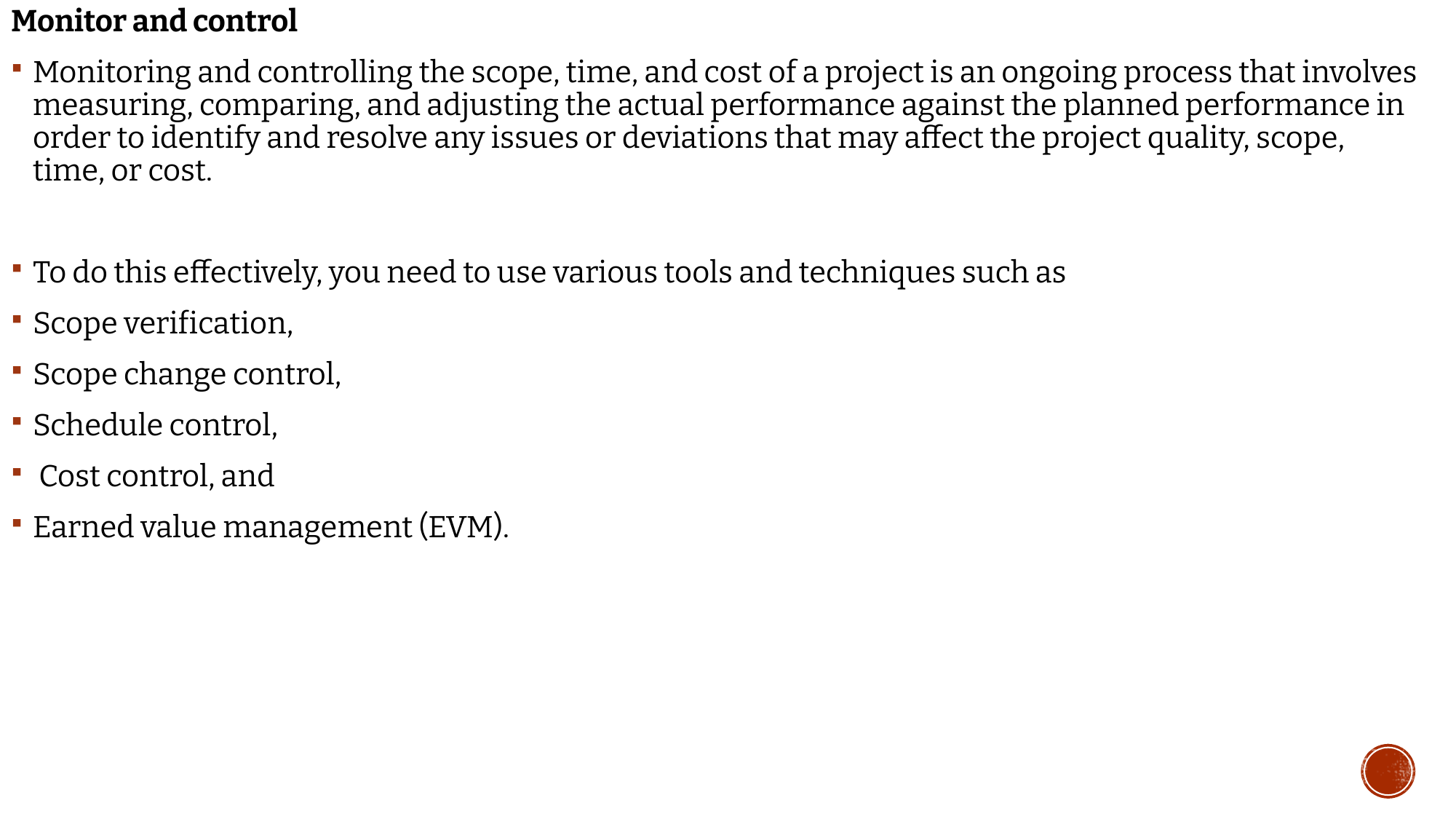

Monitor and control
Monitoring and controlling the scope, time, and cost of a project is an ongoing process that involves measuring, comparing, and adjusting the actual performance against the planned performance in order to identify and resolve any issues or deviations that may affect the project quality, scope, time, or cost.

To do this effectively, you need to use various tools and techniques such as
Scope verification,
Scope change control,
Schedule control,
 Cost control, and
Earned value management (EVM).